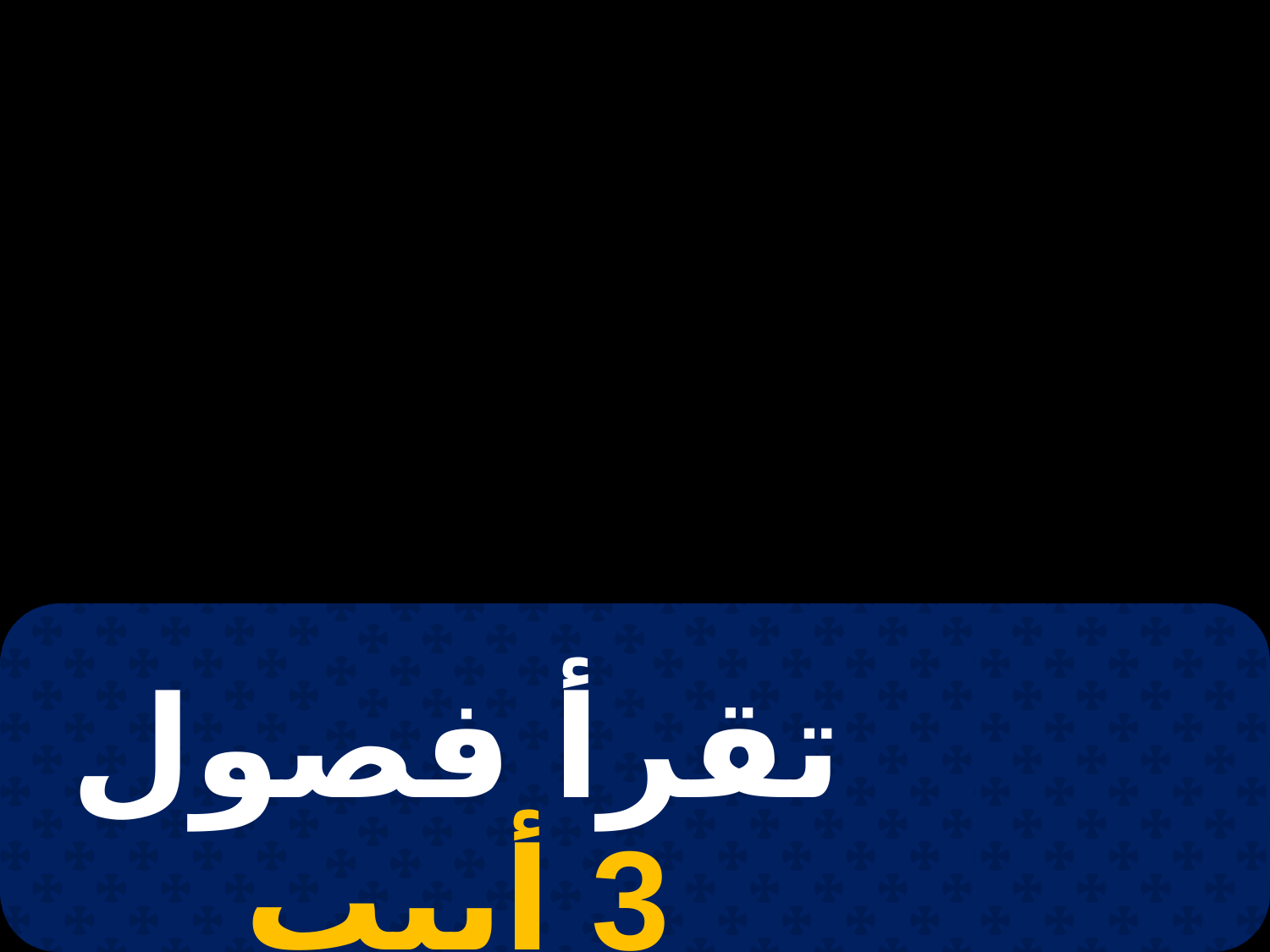

# 30 بشنس
تقرأ فصول 3 أبيب